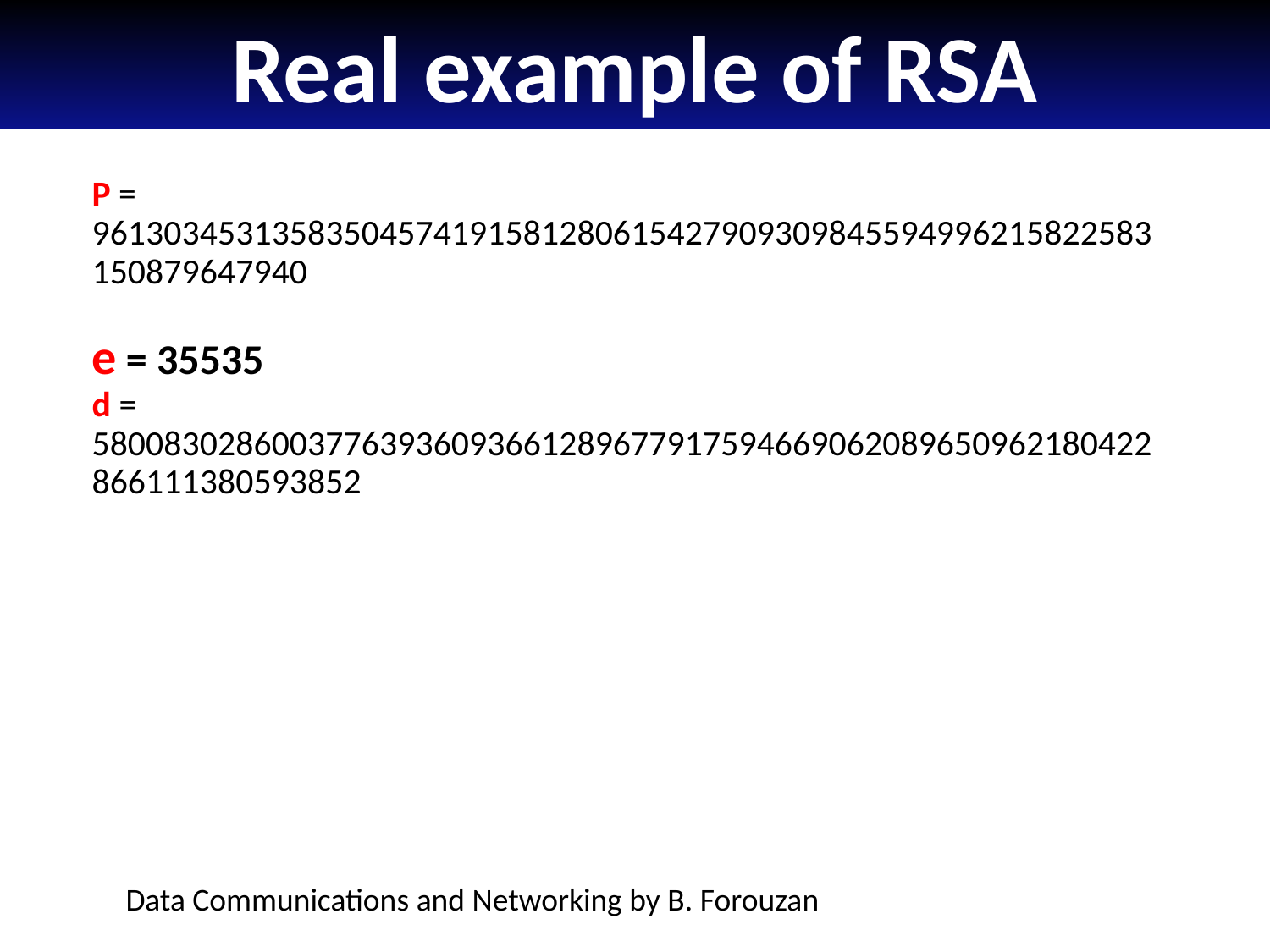

# Real example of RSA
P = 96130345313583504574191581280615427909309845594996215822583150879647940

e = 35535
d = 58008302860037763936093661289677917594669062089650962180422866111380593852

Data Communications and Networking by B. Forouzan